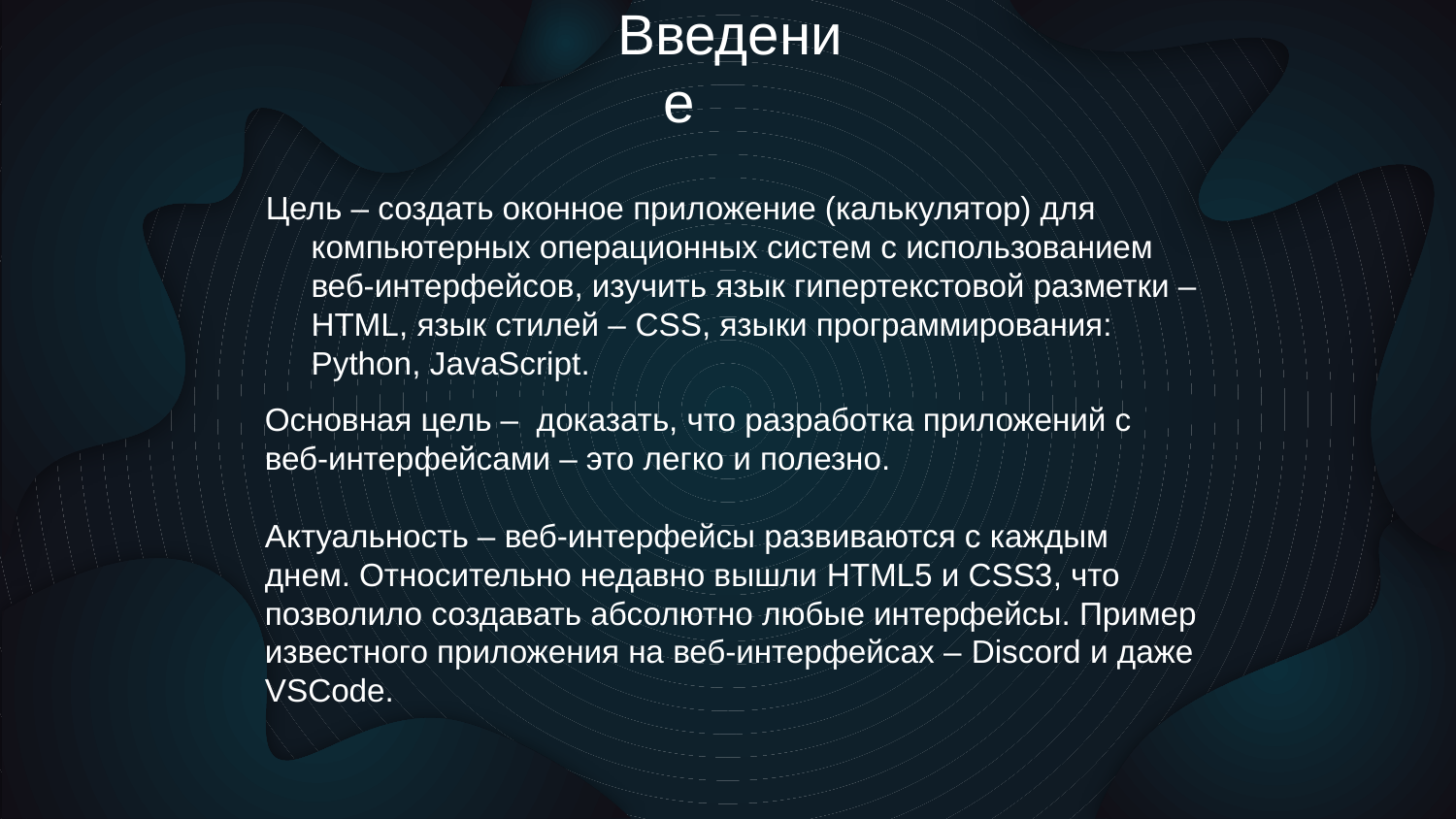

Введение
Цель – создать оконное приложение (калькулятор) для компьютерных операционных систем с использованием веб-интерфейсов, изучить язык гипертекстовой разметки – HTML, язык стилей – CSS, языки программирования: Python, JavaScript.
Основная цель –  доказать, что разработка приложений с веб-интерфейсами – это легко и полезно.

Актуальность – веб-интерфейсы развиваются с каждым днем. Относительно недавно вышли HTML5 и CSS3, что позволило создавать абсолютно любые интерфейсы. Пример известного приложения на веб-интерфейсах – Discord и даже VSCode.